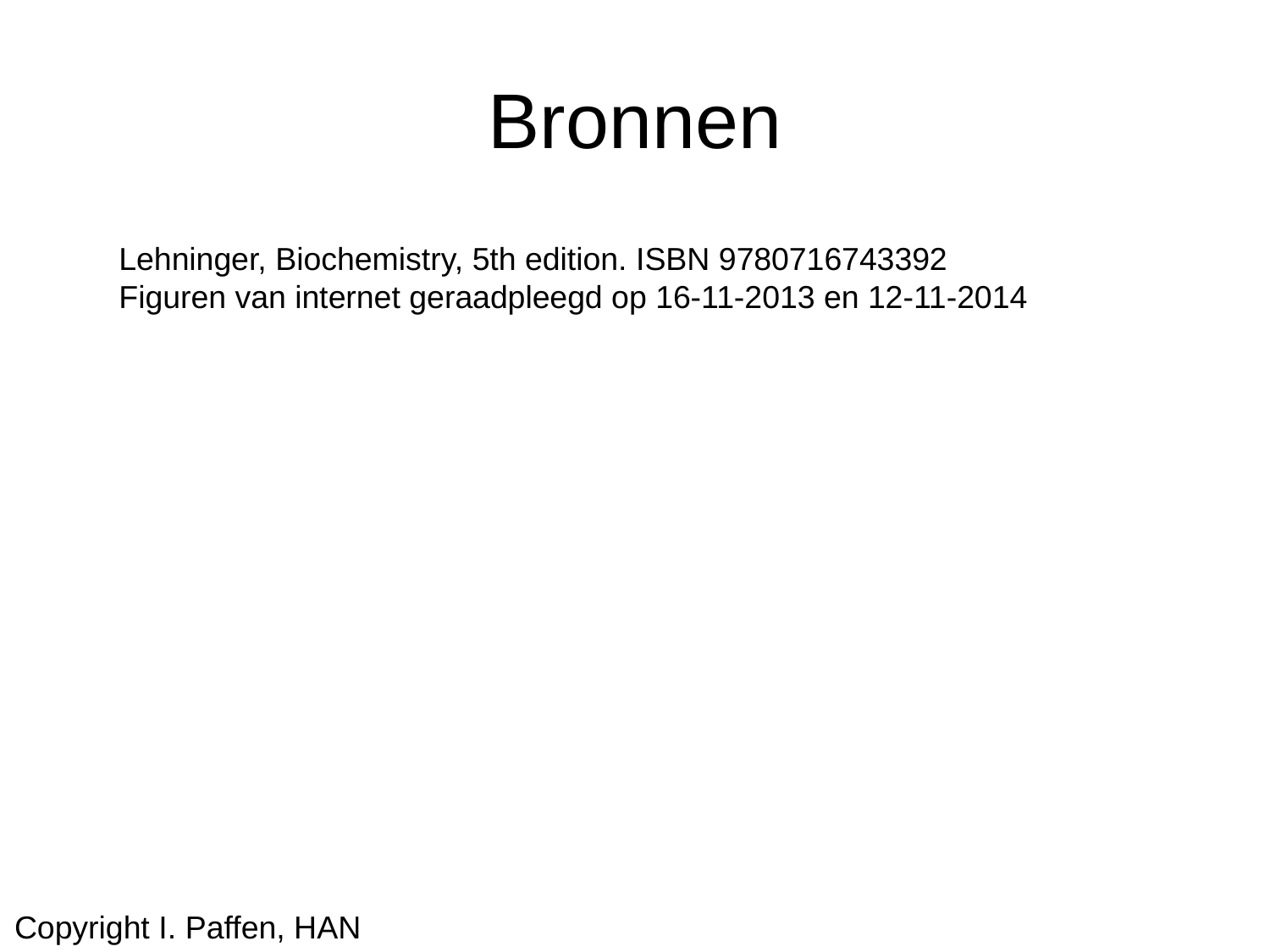

# Bronnen
Lehninger, Biochemistry, 5th edition. ISBN 9780716743392
Figuren van internet geraadpleegd op 16-11-2013 en 12-11-2014

Copyright I. Paffen, HAN